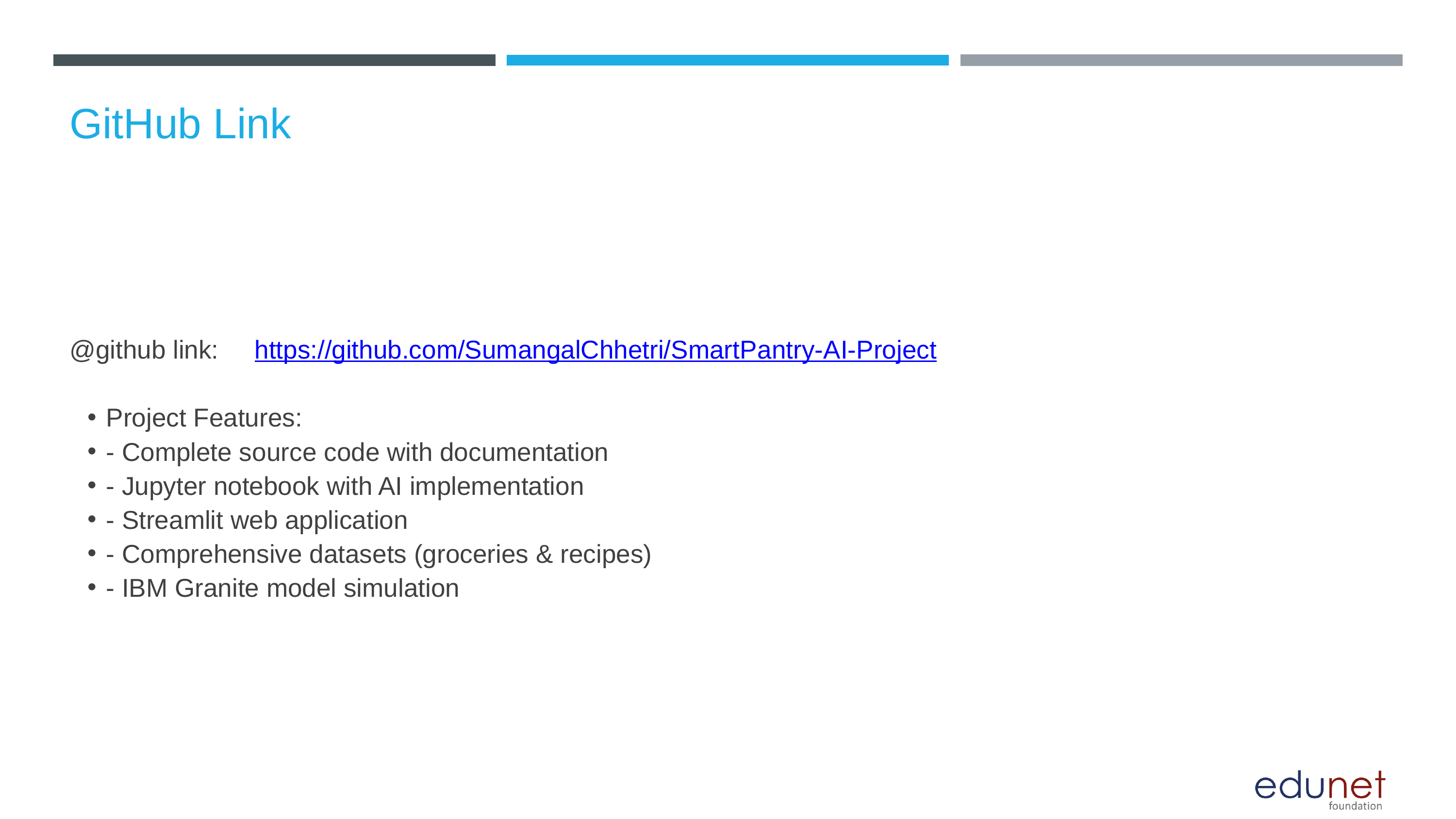

GitHub Link

@github link:     https://github.com/SumangalChhetri/SmartPantry-AI-Project

Project Features:
- Complete source code with documentation
- Jupyter notebook with AI implementation
- Streamlit web application
- Comprehensive datasets (groceries & recipes)
- IBM Granite model simulation